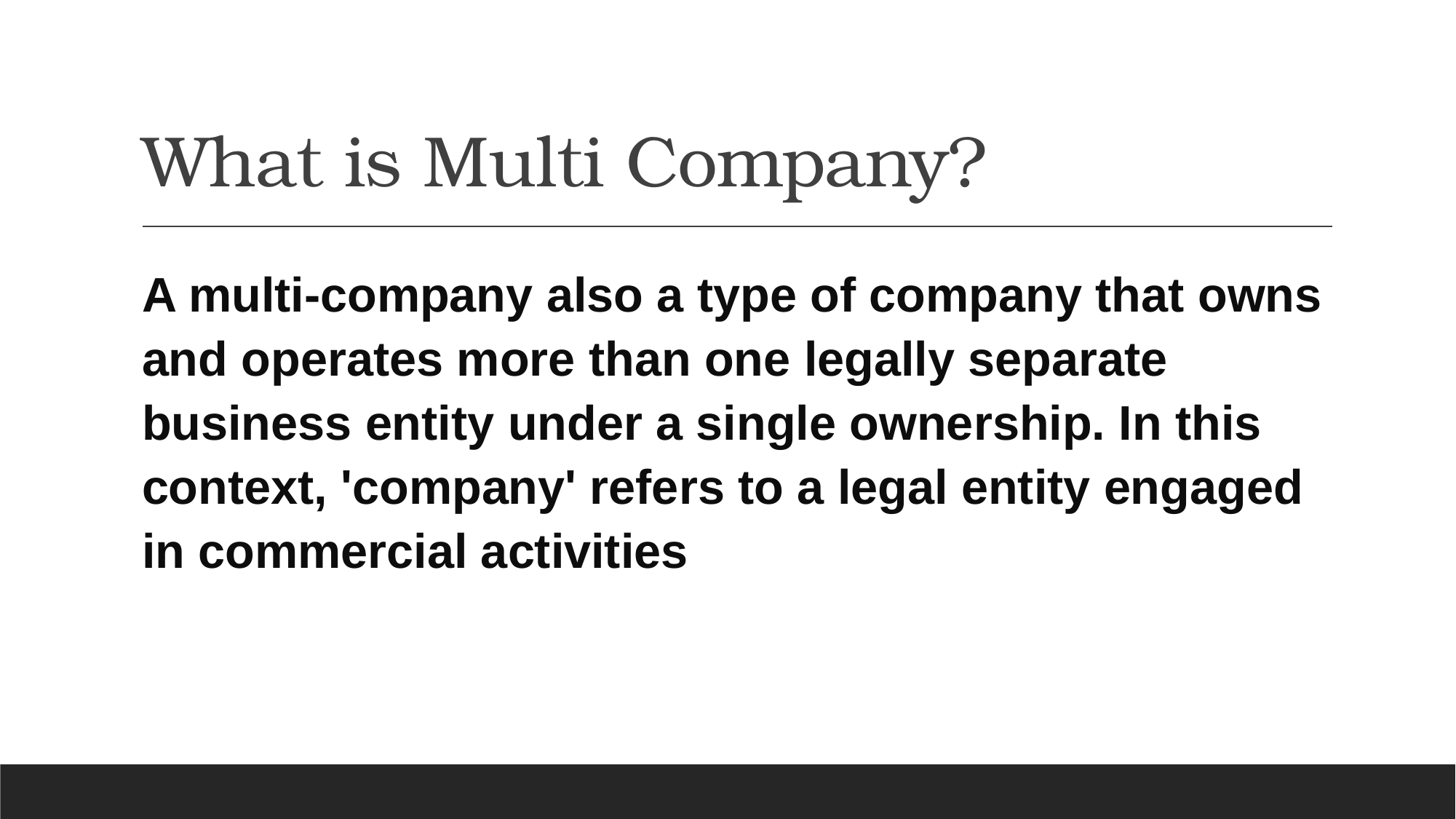

# What is Multi Company?
A multi-company also a type of company that owns and operates more than one legally separate business entity under a single ownership. In this context, 'company' refers to a legal entity engaged in commercial activities